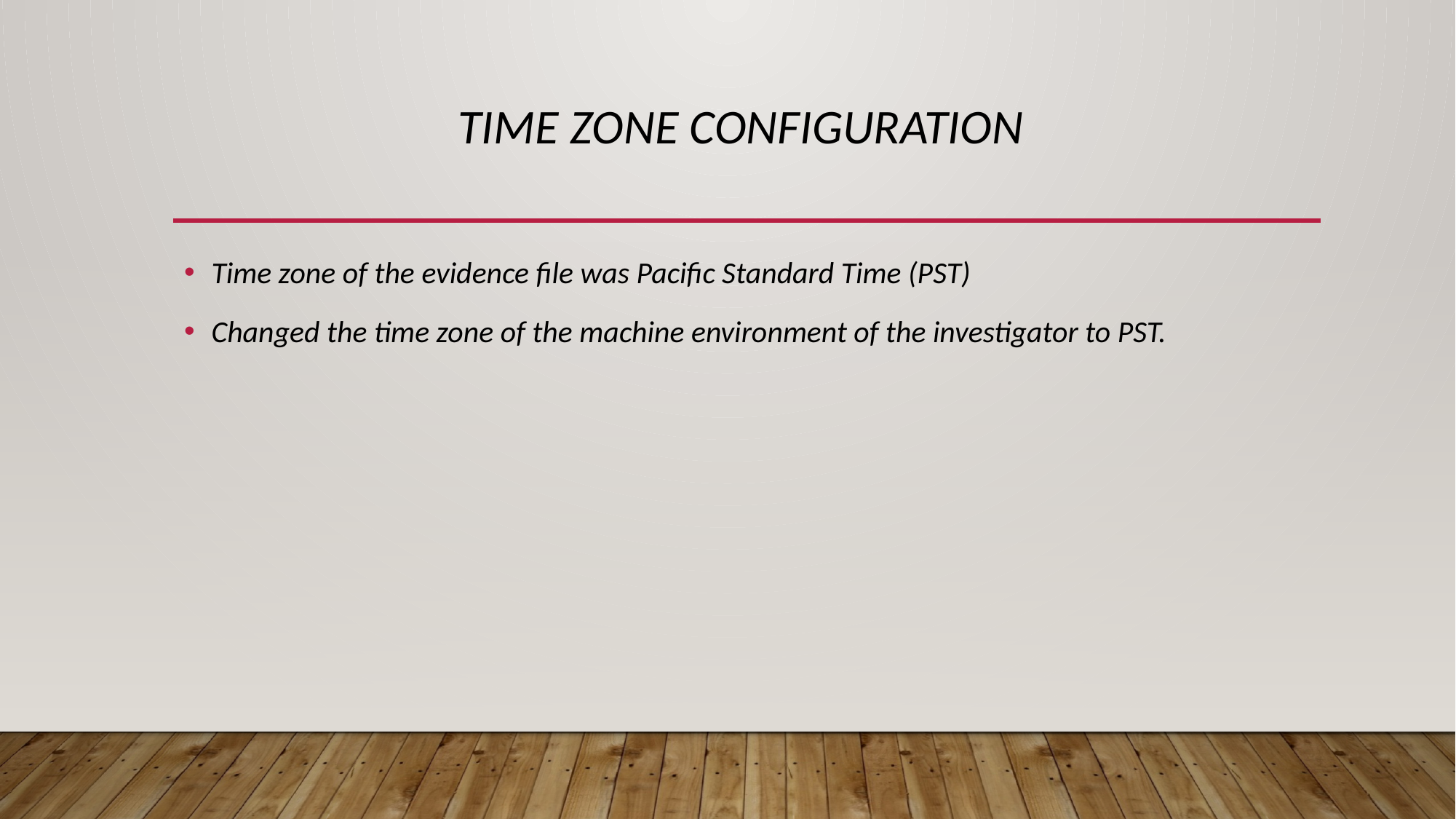

# Time zone configuration
Time zone of the evidence file was Pacific Standard Time (PST)
Changed the time zone of the machine environment of the investigator to PST.